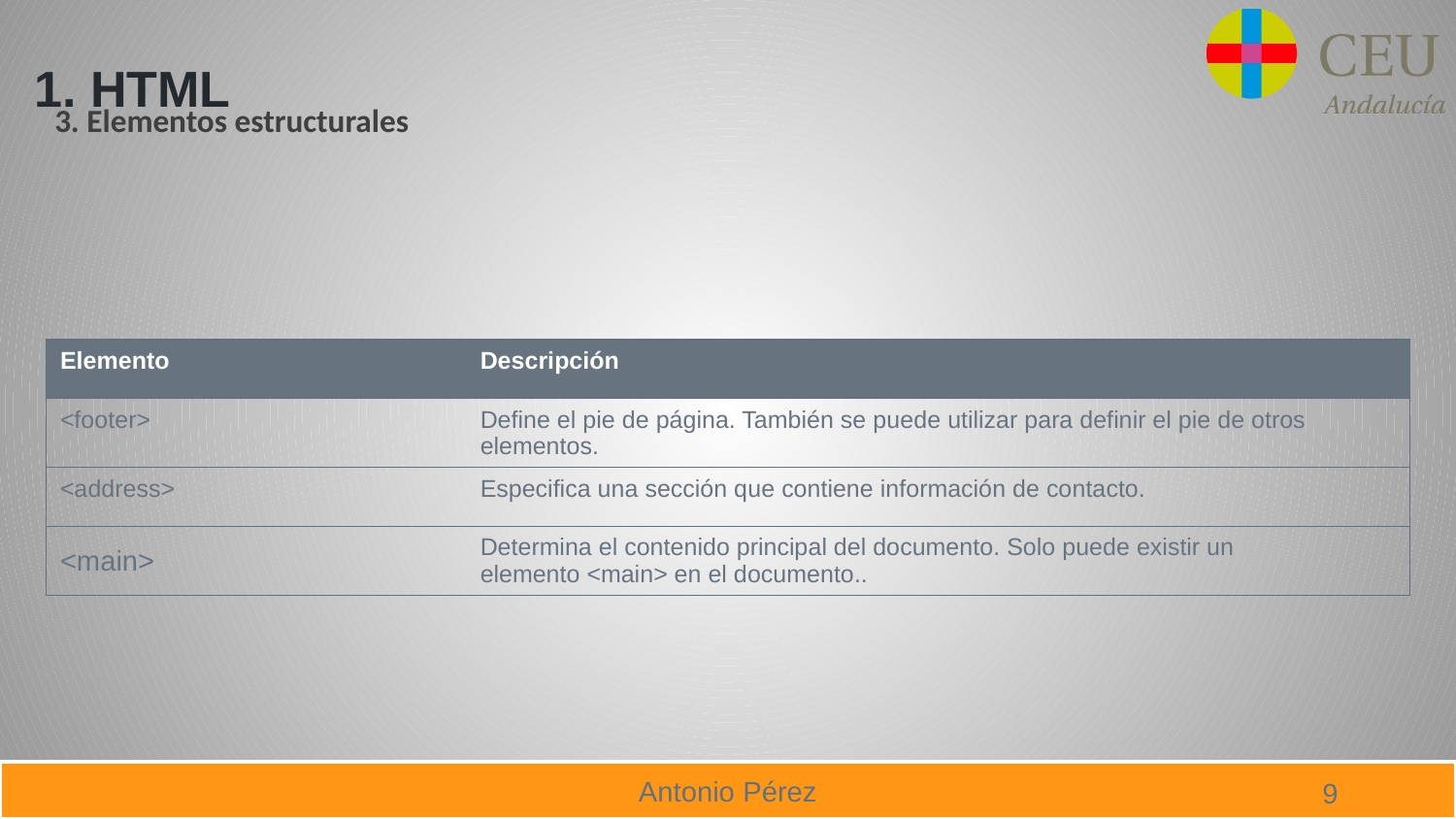

# 1. HTML
3. Elementos estructurales

| Elemento | Descripción |
| --- | --- |
| <footer> | Define el pie de página. También se puede utilizar para definir el pie de otros elementos. |
| <address> | Especifica una sección que contiene información de contacto. |
| <main> | Determina el contenido principal del documento. Solo puede existir un elemento <main> en el documento.. |